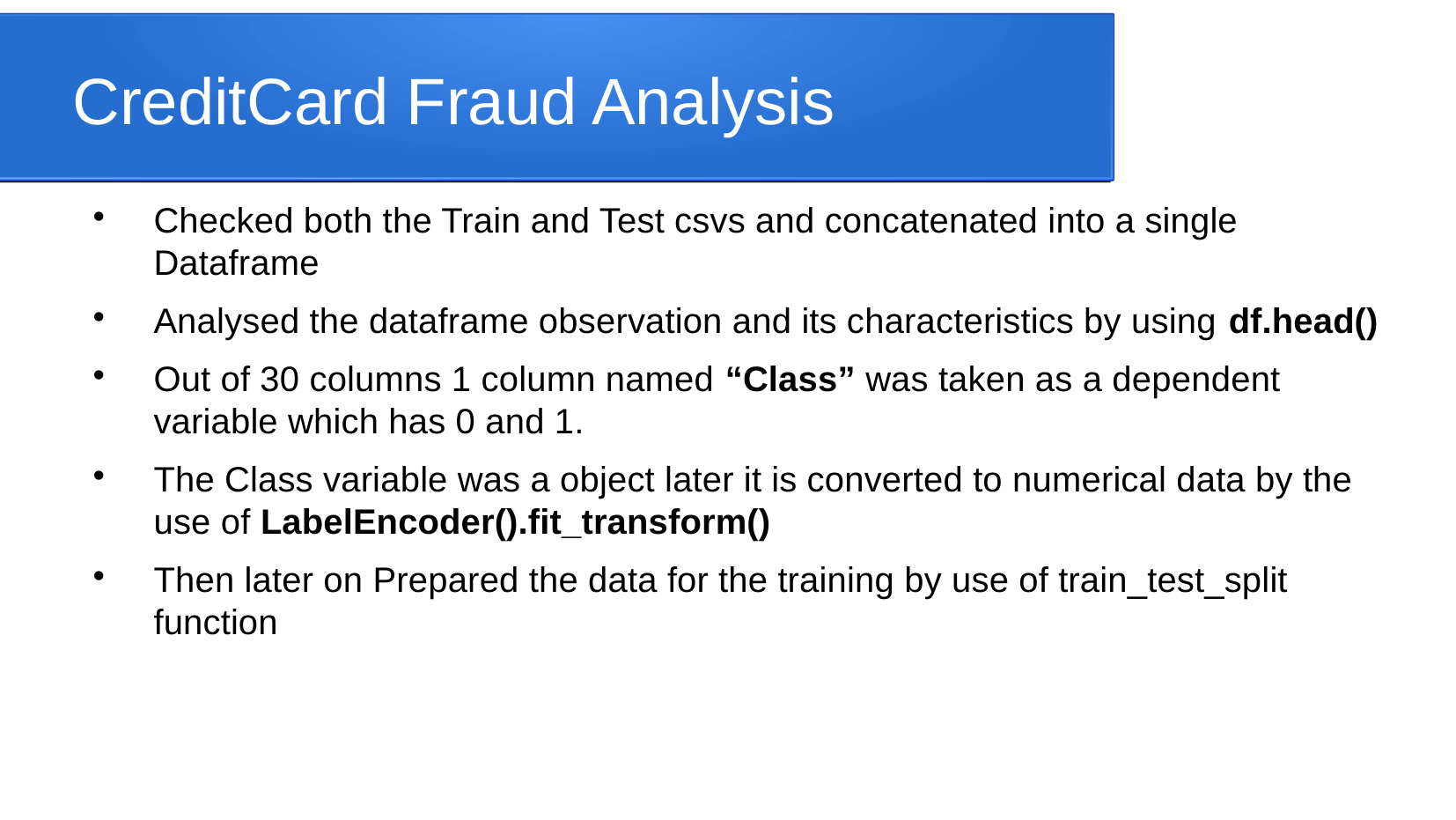

CreditCard Fraud Analysis
Checked both the Train and Test csvs and concatenated into a single Dataframe
Analysed the dataframe observation and its characteristics by using df.head()
Out of 30 columns 1 column named “Class” was taken as a dependent variable which has 0 and 1.
The Class variable was a object later it is converted to numerical data by the use of LabelEncoder().fit_transform()
Then later on Prepared the data for the training by use of train_test_split function